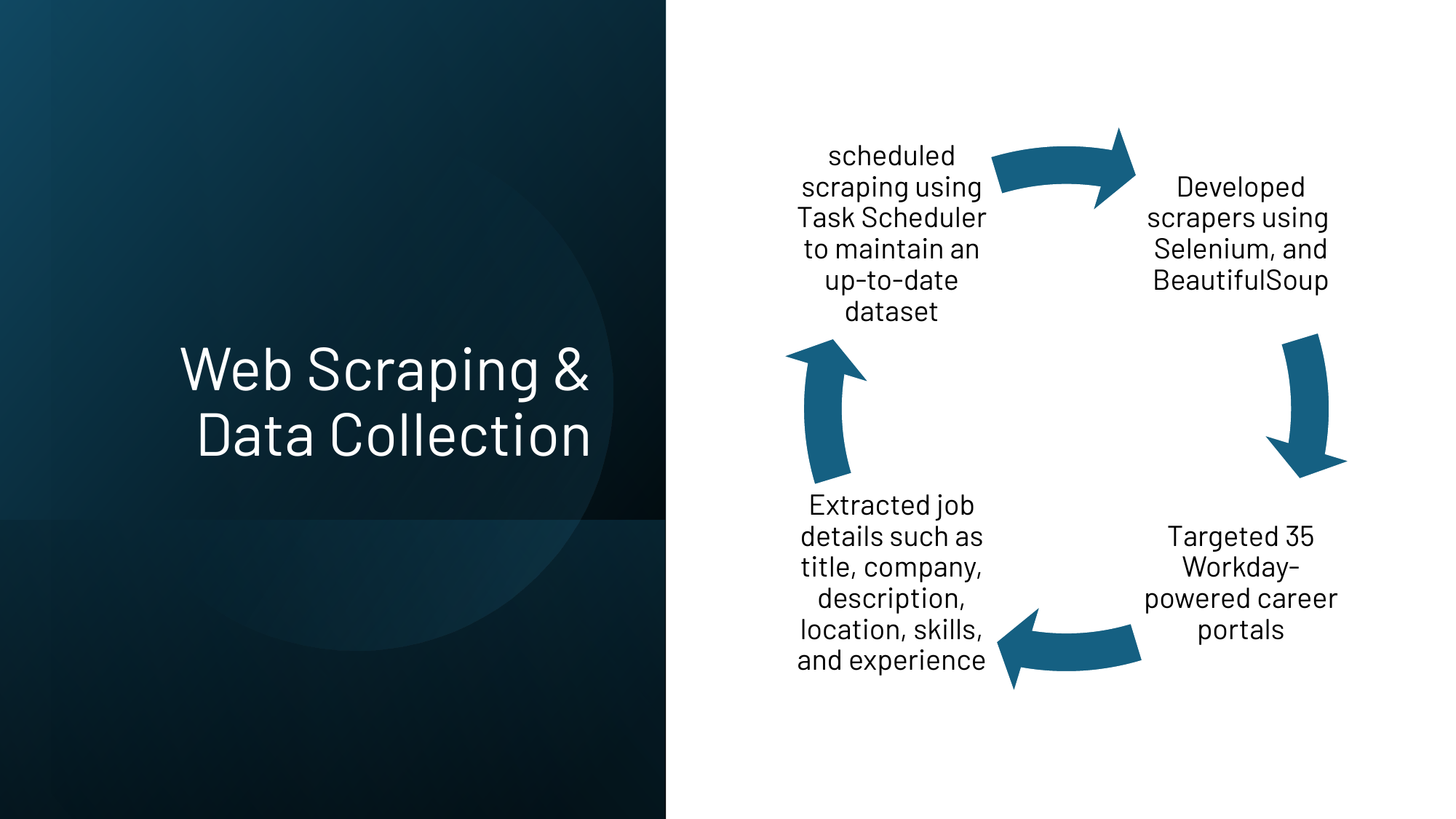

# Web Scraping & Data Collection

Developed scrapers using  Selenium, and BeautifulSoup
Targeted 35 Workday-powered career portals
Extracted job details such as title, company, description, location, skills, and experience
scheduled scraping using Task Scheduler to maintain an up-to-date dataset